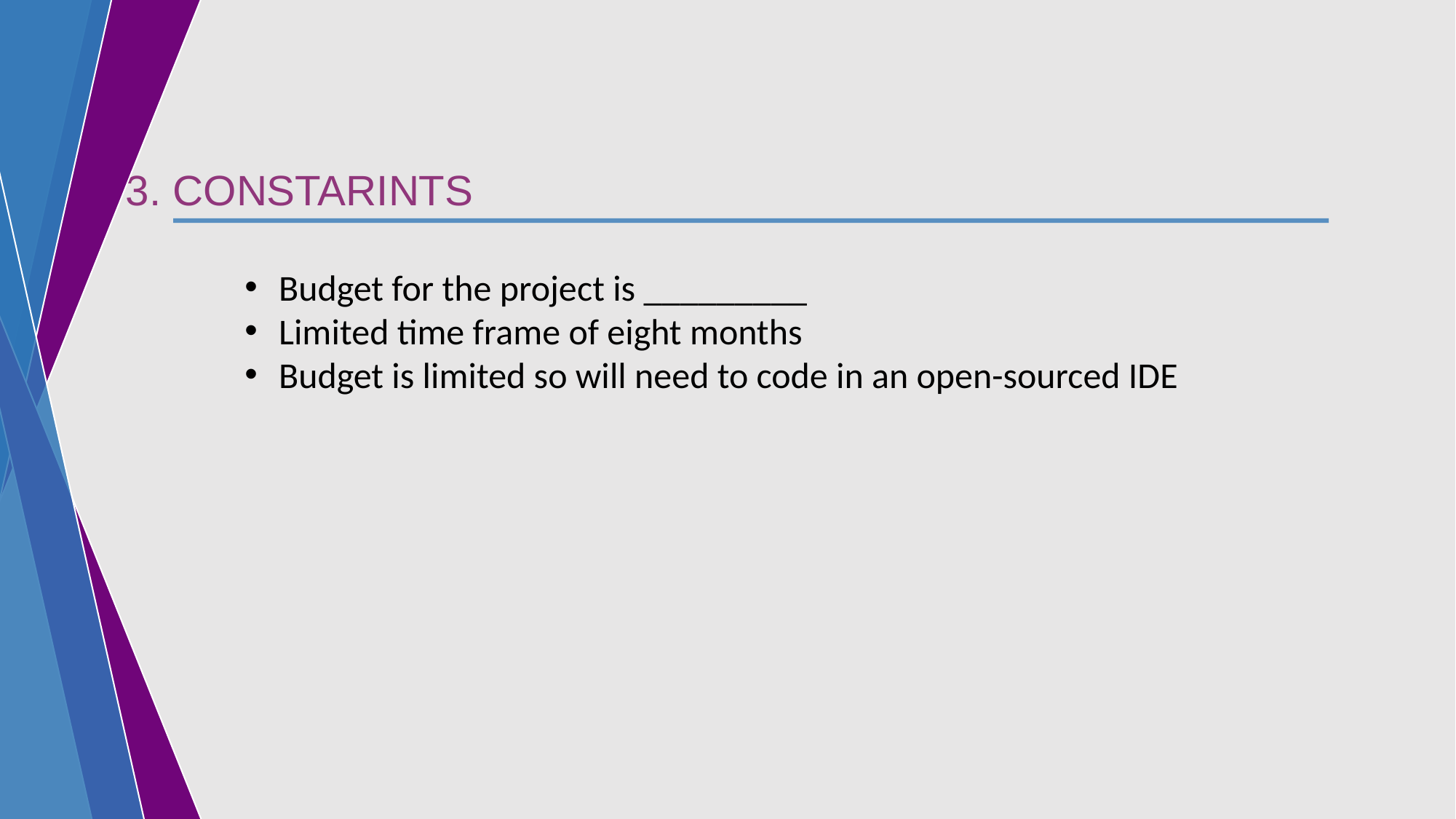

3. CONSTARINTS

Budget for the project is _________
Limited time frame of eight months
Budget is limited so will need to code in an open-sourced IDE